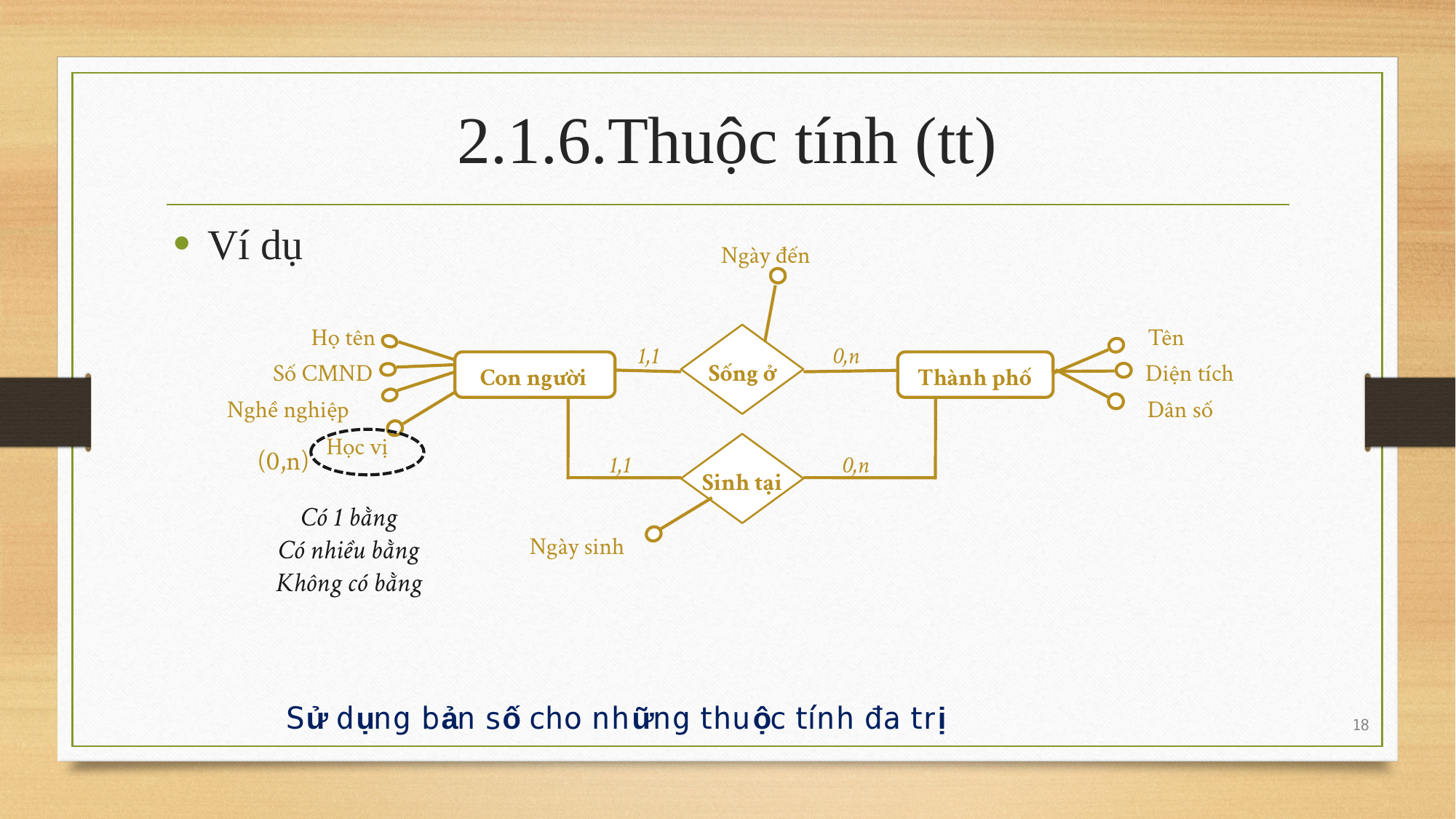

# 2.1.6.Thuộc tính (tt)
Ví dụ
Ngày đến

Họ tên
Tên

Sống ở

Con người
Thành phố

Sinh tại
1,1
0,n
1,1
0,n

Số CMND
Diện tích

Nghề nghiệp
Dân số

Học vị

Ngày sinh

Có 1 bằng
Có nhiều bằng
Không có bằng
(0,n)
Sử dụng bản số cho những thuộc tính đa trị
18